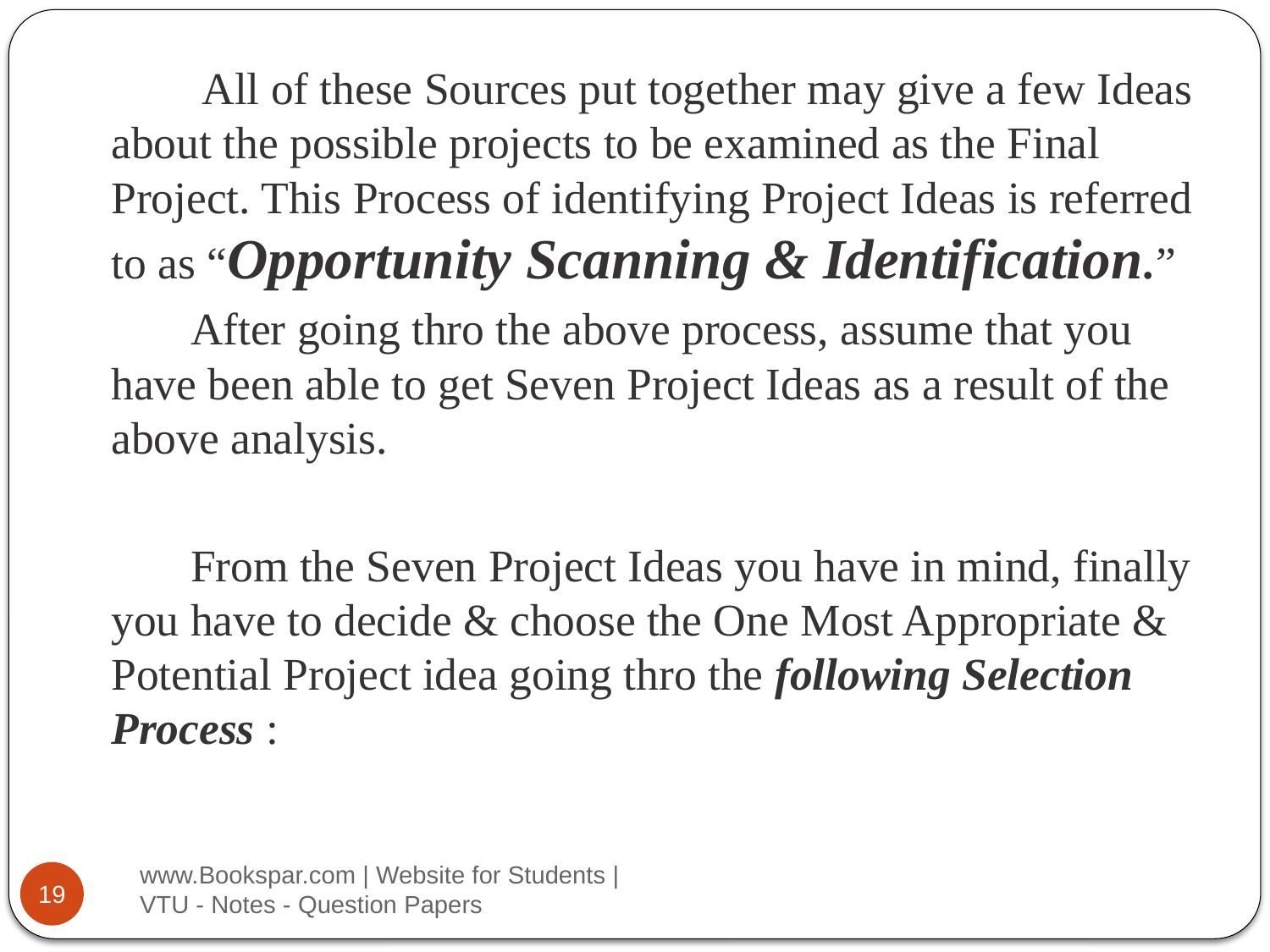

All of these Sources put together may give a few Ideas about the possible projects to be examined as the Final Project. This Process of identifying Project Ideas is referred to as “Opportunity Scanning & Identification.”
          After going thro the above process, assume that you have been able to get Seven Project Ideas as a result of the above analysis.

          From the Seven Project Ideas you have in mind, finally you have to decide & choose the One Most Appropriate & Potential Project idea going thro the following Selection Process :

www.Bookspar.com | Website for Students | VTU - Notes - Question Papers
19